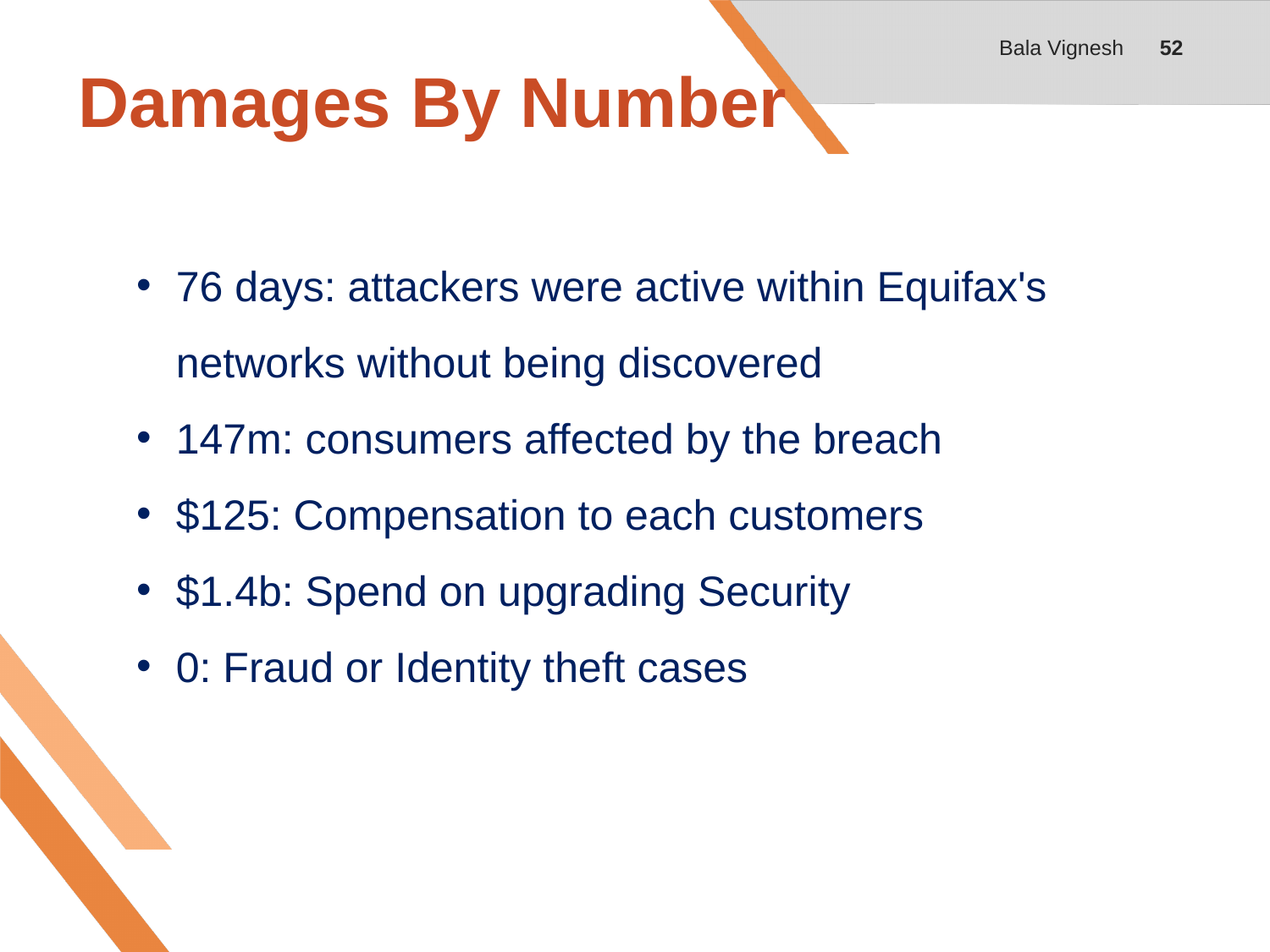

# Damages By Number
Bala Vignesh
52

76 days: attackers were active within Equifax's networks without being discovered
147m: consumers affected by the breach
$125: Compensation to each customers
$1.4b: Spend on upgrading Security
0: Fraud or Identity theft cases